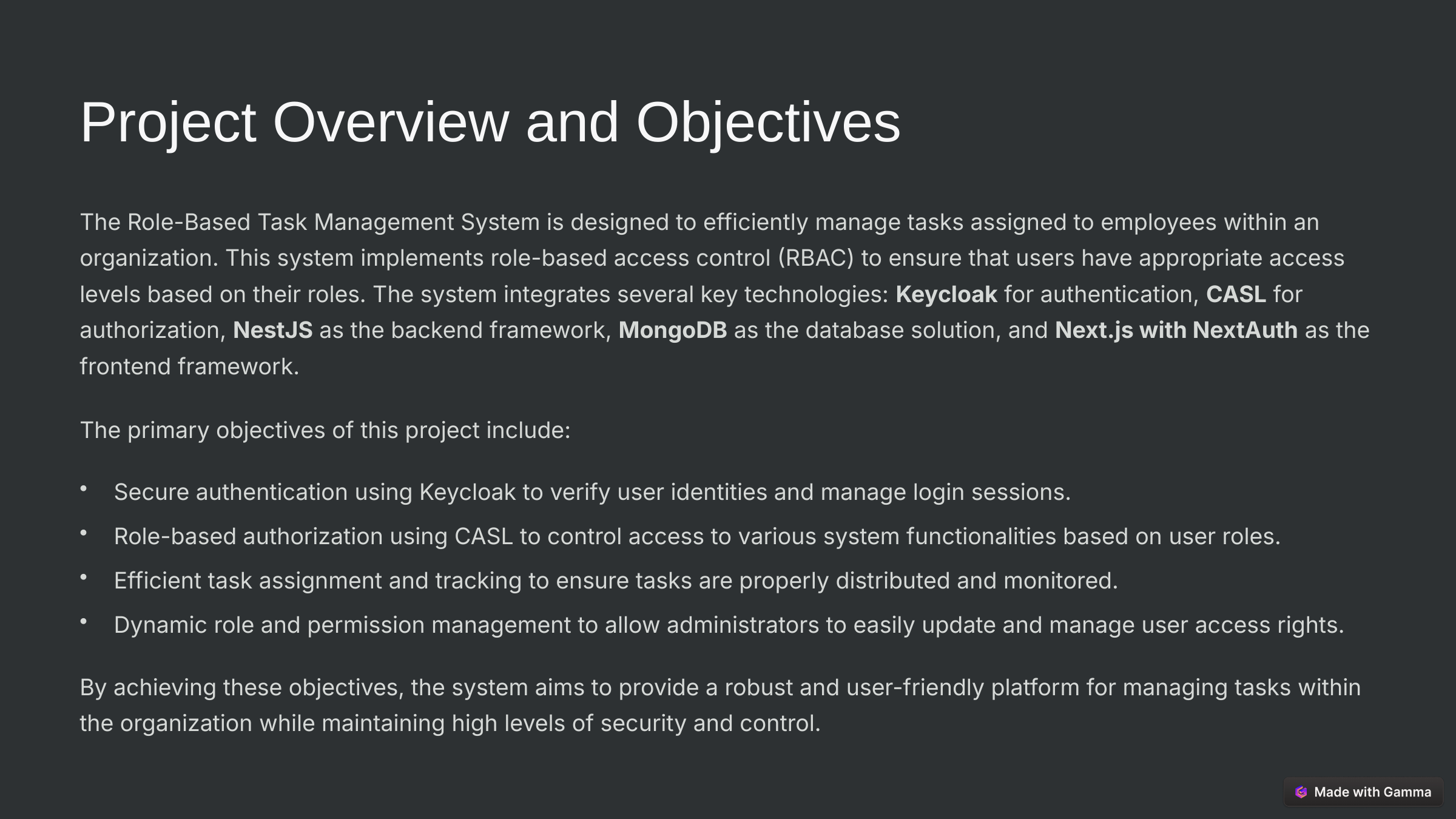

Project Overview and Objectives
The Role-Based Task Management System is designed to efficiently manage tasks assigned to employees within an organization. This system implements role-based access control (RBAC) to ensure that users have appropriate access levels based on their roles. The system integrates several key technologies: Keycloak for authentication, CASL for authorization, NestJS as the backend framework, MongoDB as the database solution, and Next.js with NextAuth as the frontend framework.
The primary objectives of this project include:
Secure authentication using Keycloak to verify user identities and manage login sessions.
Role-based authorization using CASL to control access to various system functionalities based on user roles.
Efficient task assignment and tracking to ensure tasks are properly distributed and monitored.
Dynamic role and permission management to allow administrators to easily update and manage user access rights.
By achieving these objectives, the system aims to provide a robust and user-friendly platform for managing tasks within the organization while maintaining high levels of security and control.